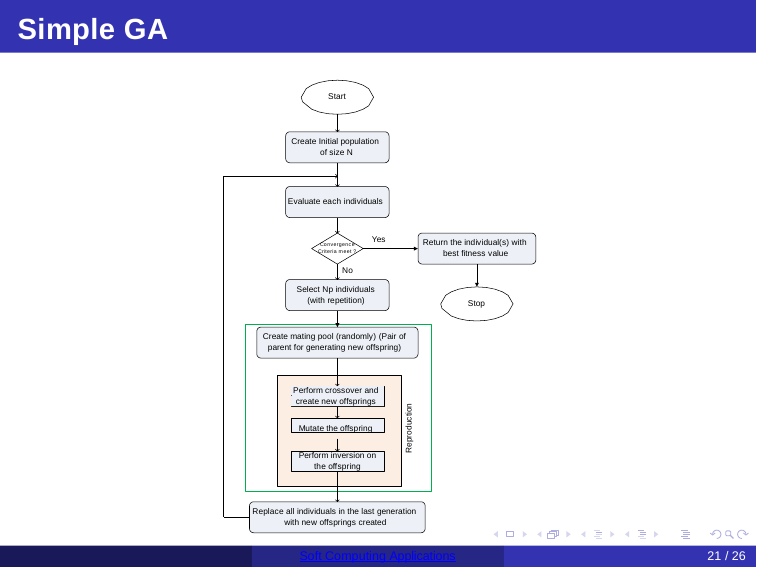

# Simple GA

Start

Create Initial population  of size N

Evaluate each individuals
Yes

Return the individual(s) with  best fitness value
Convergence  Criteria meet ?

No

Select Np individuals  (with repetition)

Stop
Create mating pool (randomly) (Pair of  parent for generating new offspring)

Perform crossover and
create new offsprings
Reproduction
Mutate the offspring
Perform inversion on
the offspring

Replace all individuals in the last generation  with new offsprings created

Soft Computing Applications
21 / 26